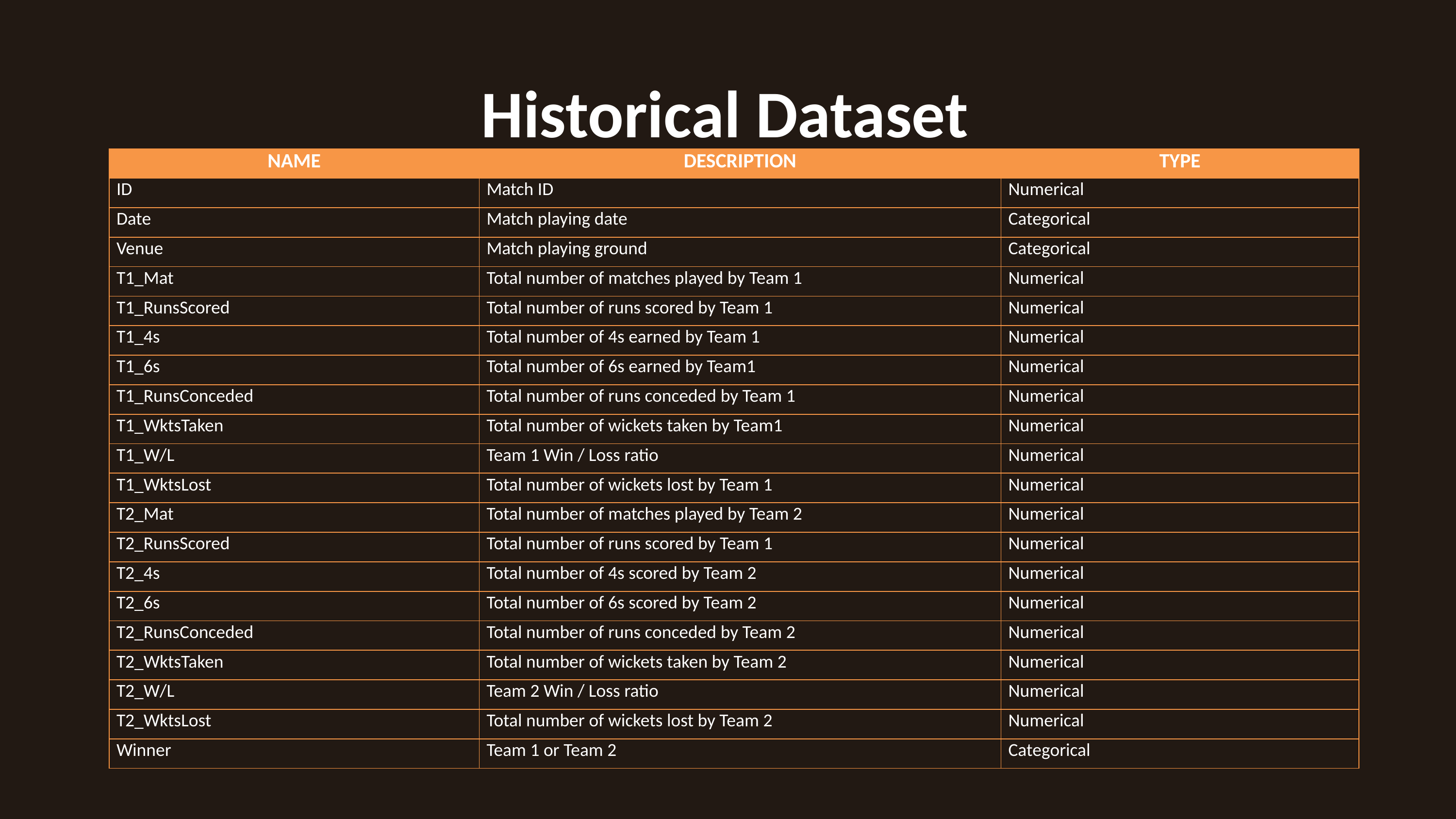

Historical Dataset
| NAME | DESCRIPTION | TYPE |
| --- | --- | --- |
| ID | Match ID | Numerical |
| Date | Match playing date | Categorical |
| Venue | Match playing ground | Categorical |
| T1\_Mat | Total number of matches played by Team 1 | Numerical |
| T1\_RunsScored | Total number of runs scored by Team 1 | Numerical |
| T1\_4s | Total number of 4s earned by Team 1 | Numerical |
| T1\_6s | Total number of 6s earned by Team1 | Numerical |
| T1\_RunsConceded | Total number of runs conceded by Team 1 | Numerical |
| T1\_WktsTaken | Total number of wickets taken by Team1 | Numerical |
| T1\_W/L | Team 1 Win / Loss ratio | Numerical |
| T1\_WktsLost | Total number of wickets lost by Team 1 | Numerical |
| T2\_Mat | Total number of matches played by Team 2 | Numerical |
| T2\_RunsScored | Total number of runs scored by Team 1 | Numerical |
| T2\_4s | Total number of 4s scored by Team 2 | Numerical |
| T2\_6s | Total number of 6s scored by Team 2 | Numerical |
| T2\_RunsConceded | Total number of runs conceded by Team 2 | Numerical |
| T2\_WktsTaken | Total number of wickets taken by Team 2 | Numerical |
| T2\_W/L | Team 2 Win / Loss ratio | Numerical |
| T2\_WktsLost | Total number of wickets lost by Team 2 | Numerical |
| Winner | Team 1 or Team 2 | Categorical |